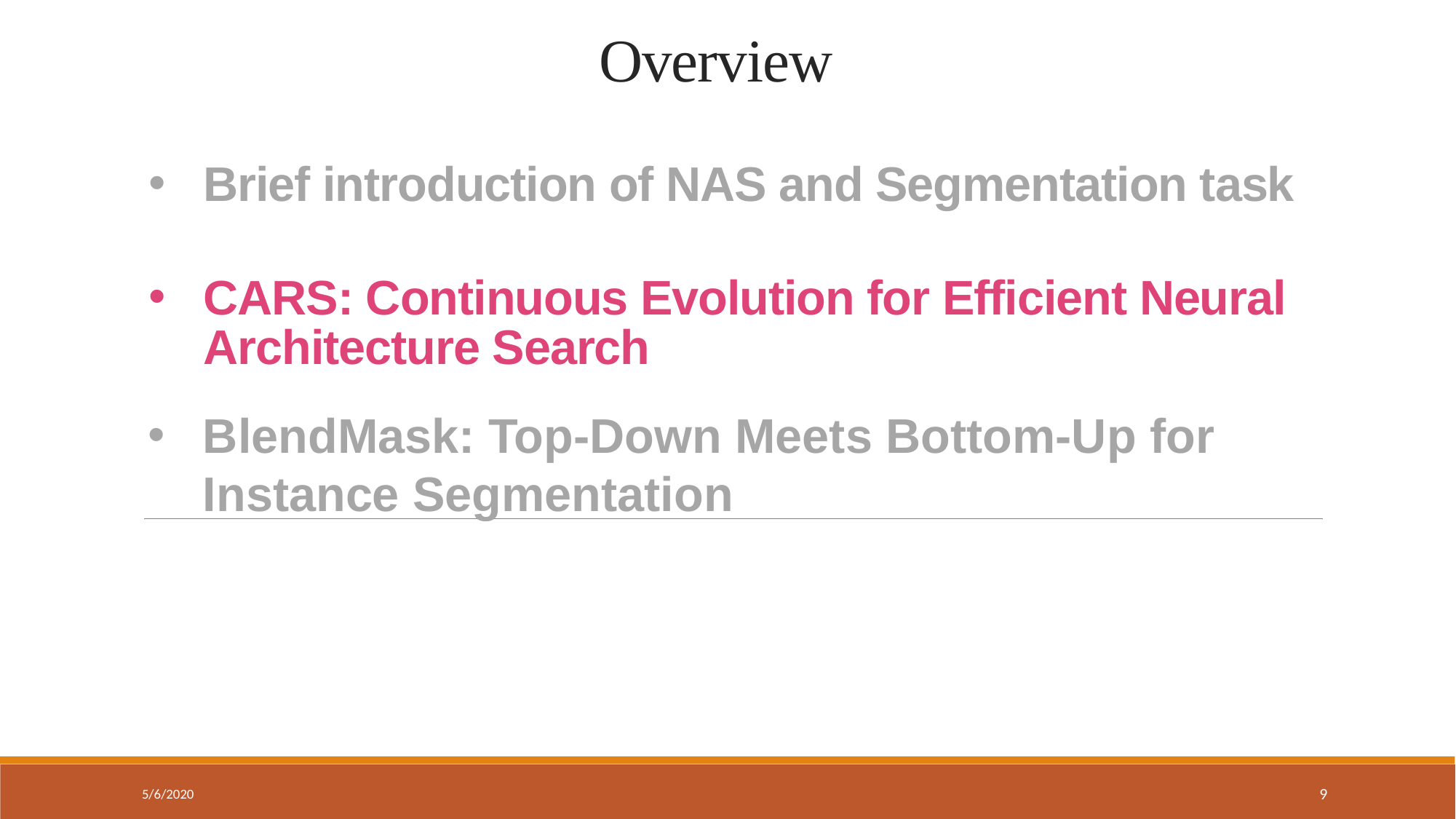

Overview
Brief introduction of NAS and Segmentation task
# CARS: Continuous Evolution for Efficient Neural Architecture Search
BlendMask: Top-Down Meets Bottom-Up for Instance Segmentation
5/6/2020
9